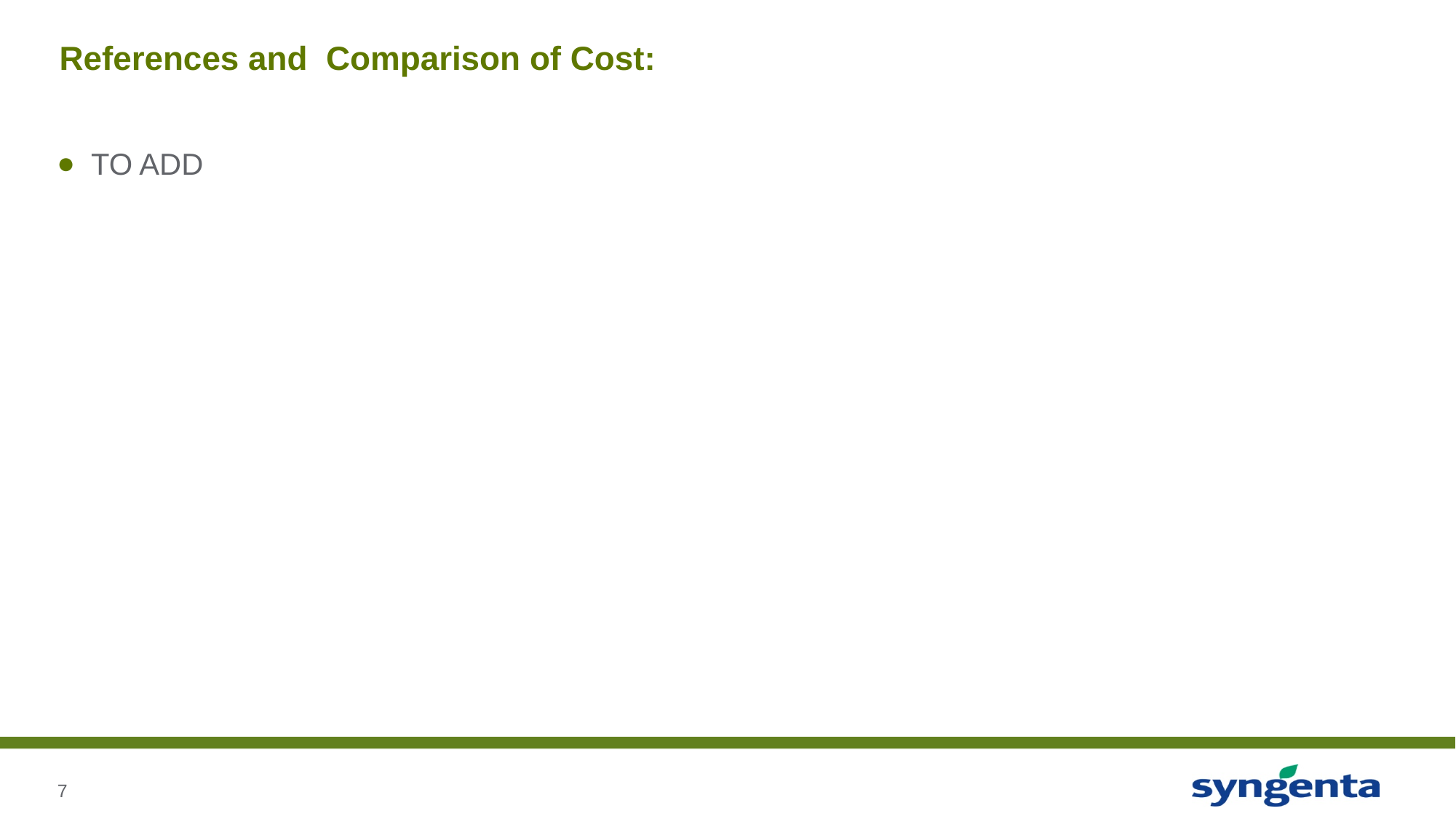

# References and  Comparison of Cost:
TO ADD